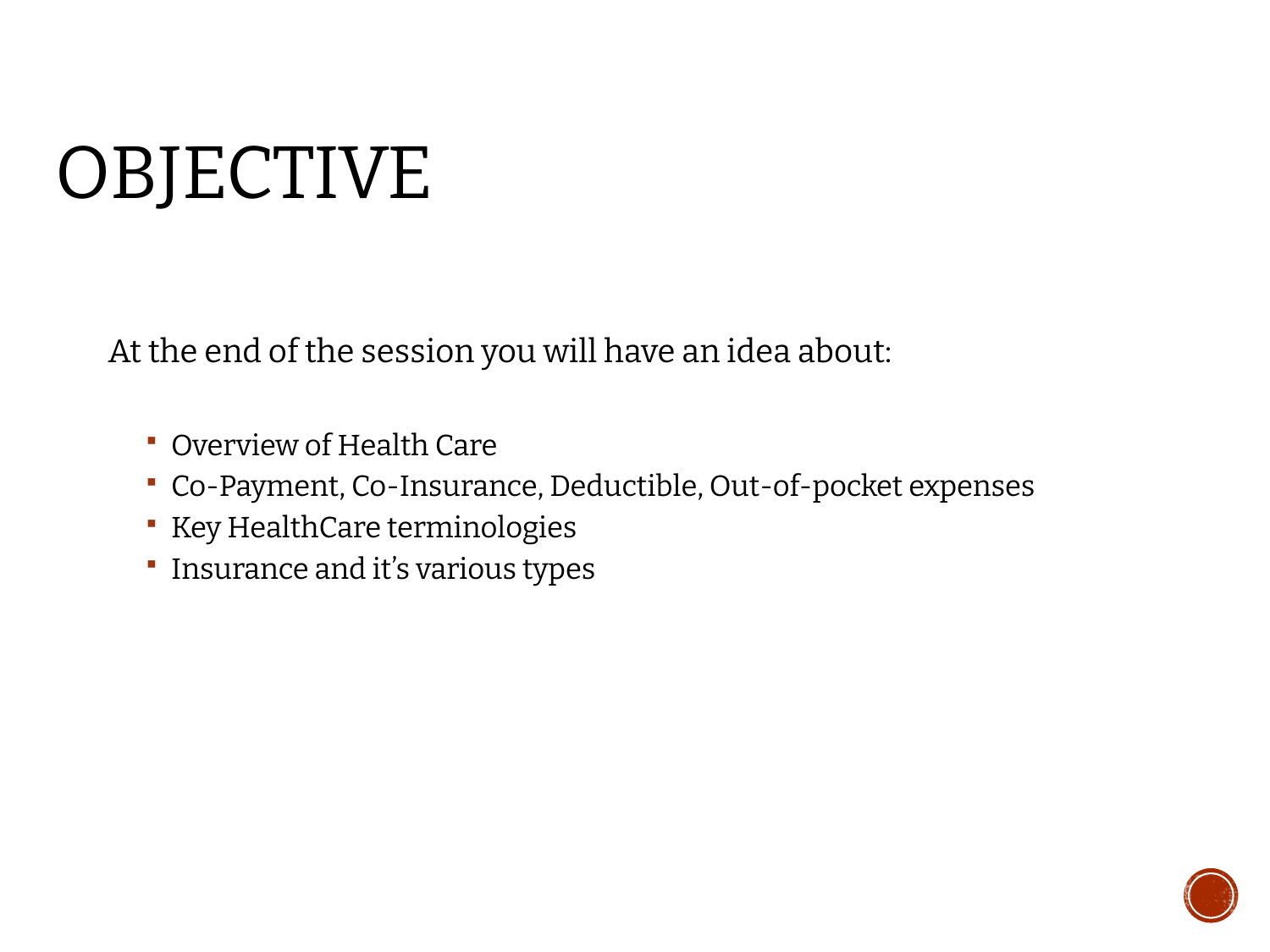

# Objective
At the end of the session you will have an idea about:

Overview of Health Care
Co-Payment, Co-Insurance, Deductible, Out-of-pocket expenses
Key HealthCare terminologies
Insurance and it’s various types